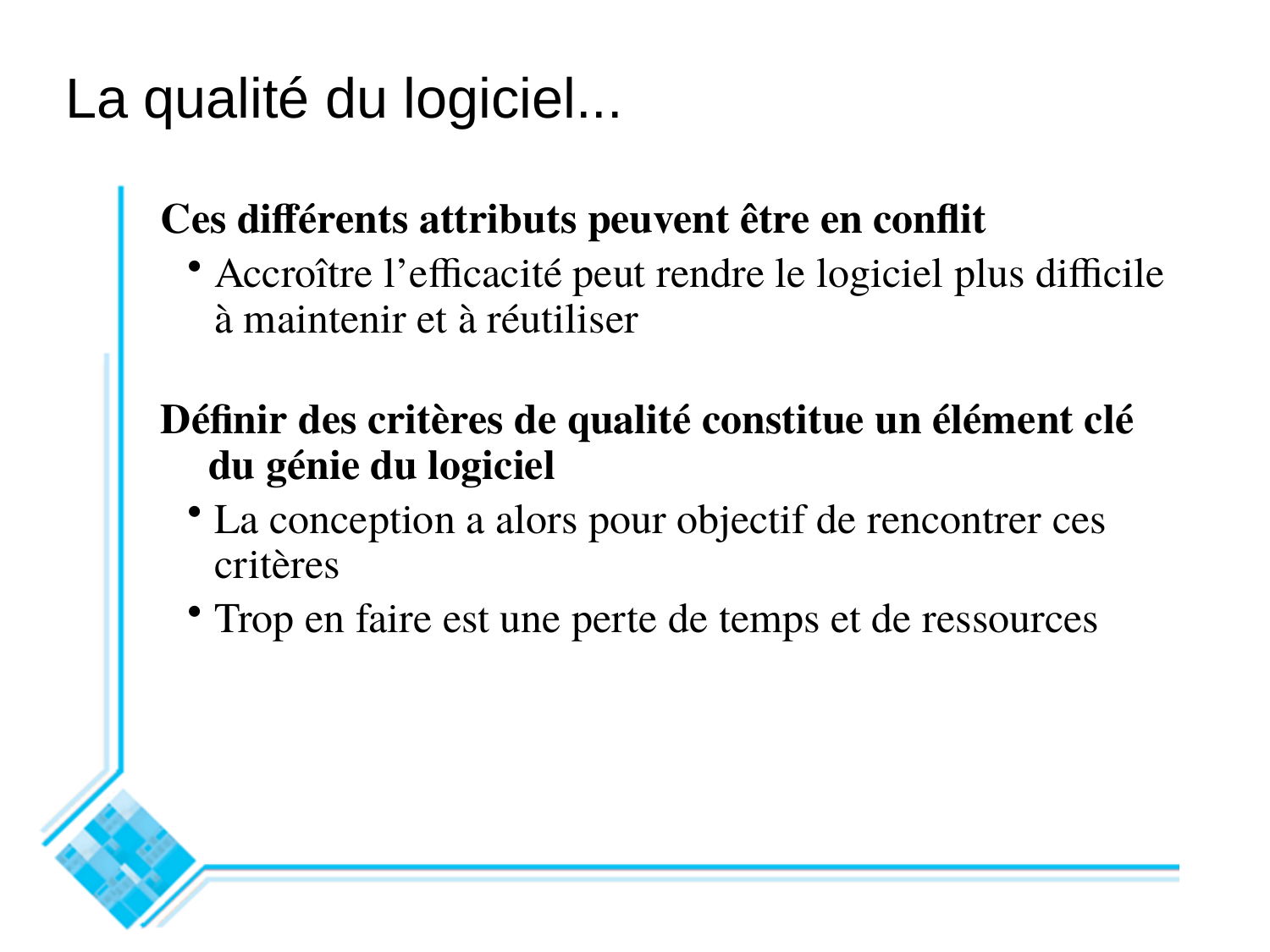

# La qualité du logiciel...
Ces différents attributs peuvent être en conflit
Accroître l’efficacité peut rendre le logiciel plus difficile à maintenir et à réutiliser

Définir des critères de qualité constitue un élément clé du génie du logiciel
La conception a alors pour objectif de rencontrer ces critères
Trop en faire est une perte de temps et de ressources